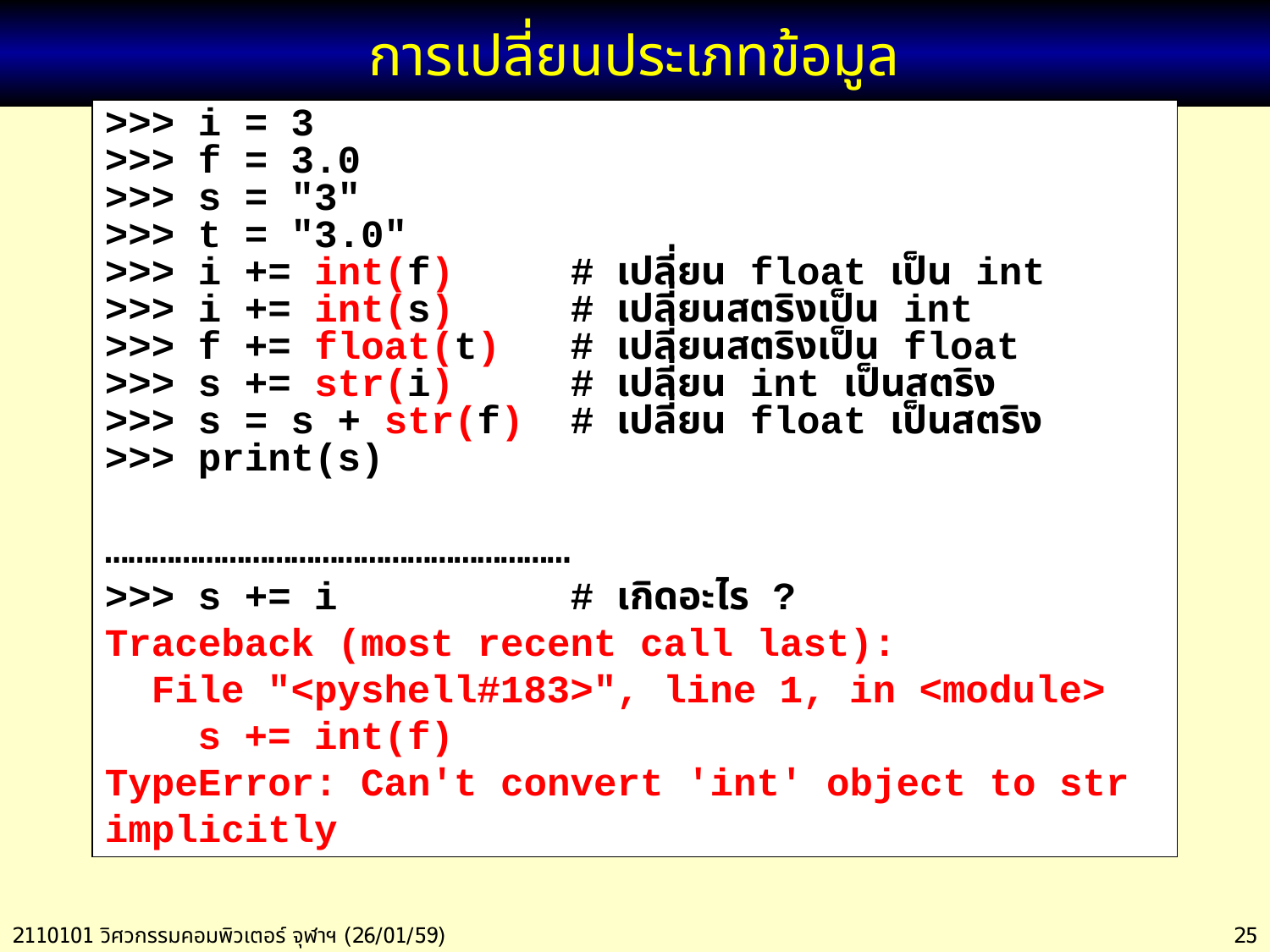

# การเปลี่ยนประเภทข้อมูล
>>> i = 3
>>> f = 3.0
>>> s = "3"
>>> t = "3.0"
>>> i += int(f)     # เปลี่ยน float เป็น int
>>> i += int(s)     # เปลี่ยนสตริงเป็น int
>>> f += float(t)   # เปลี่ยนสตริงเป็น float
>>> s += str(i)     # เปลี่ยน int เป็นสตริง
>>> s = s + str(f)  # เปลี่ยน float เป็นสตริง
>>> print(s)
……………………………………………………
>>> s += i          # เกิดอะไร ?
Traceback (most recent call last):
  File "<pyshell#183>", line 1, in <module>
    s += int(f)
TypeError: Can't convert 'int' object to str implicitly